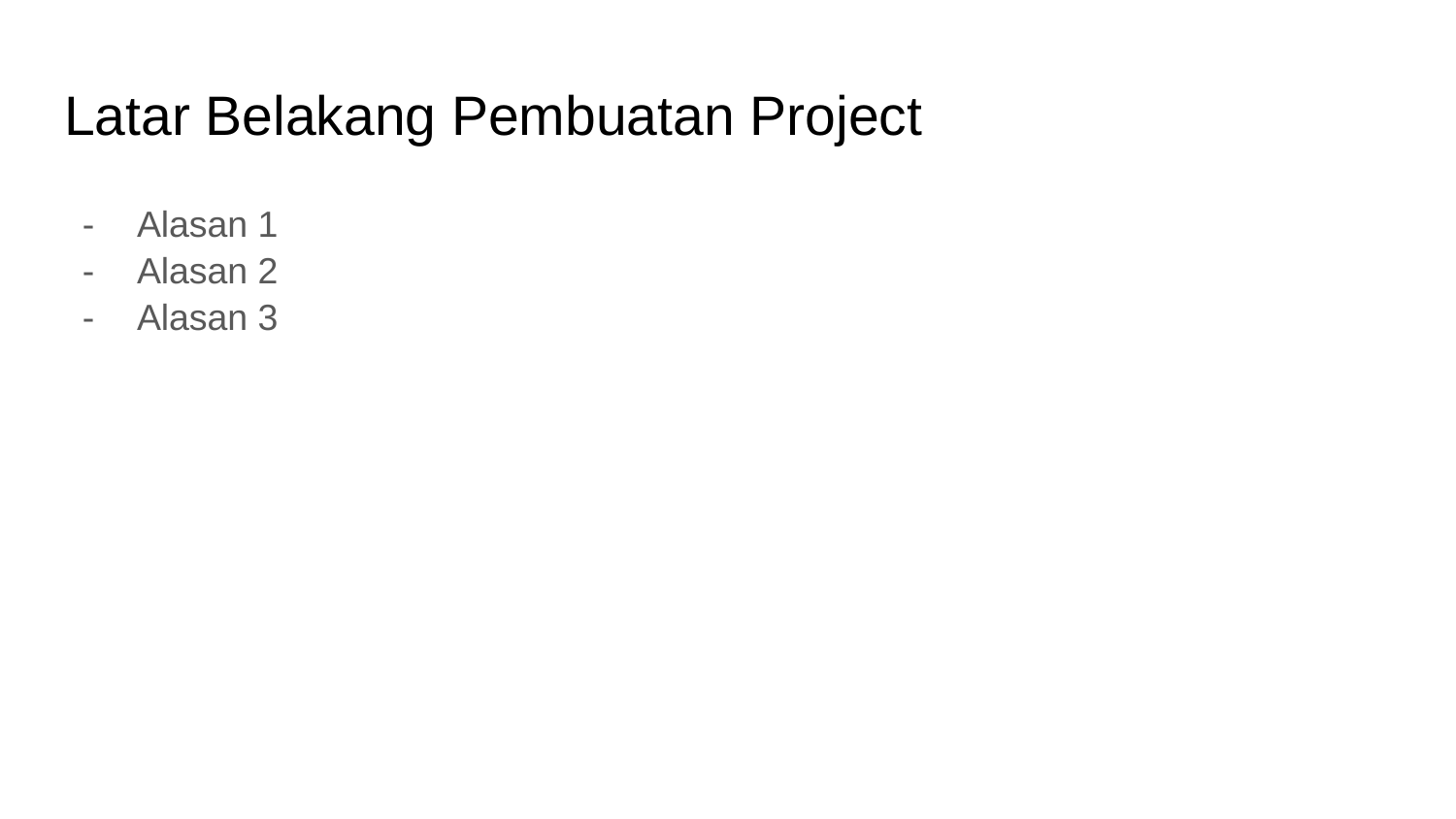

# Latar Belakang Pembuatan Project
Alasan 1
Alasan 2
Alasan 3